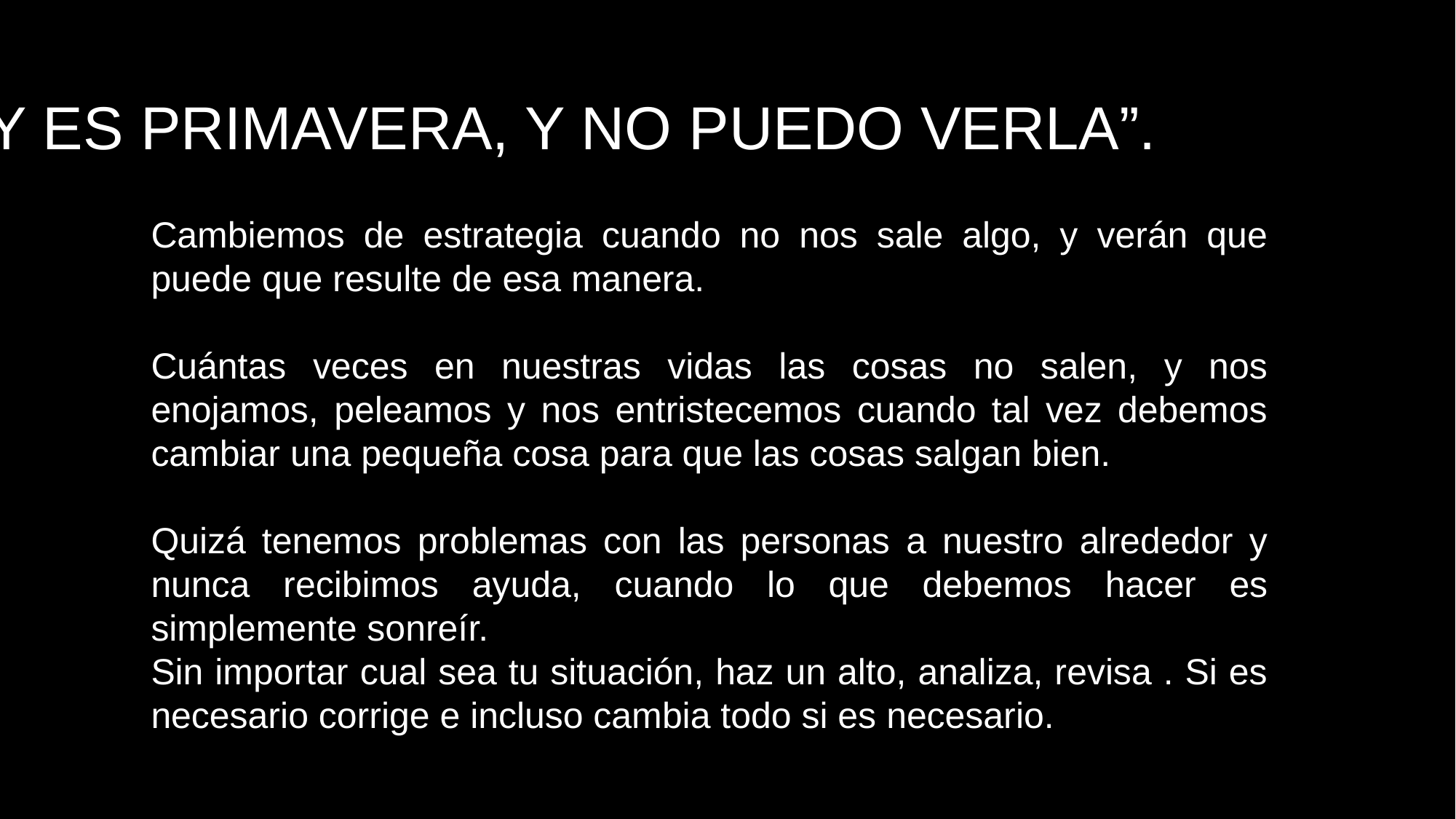

“HOY ES PRIMAVERA, Y NO PUEDO VERLA”.
Cambiemos de estrategia cuando no nos sale algo, y verán que puede que resulte de esa manera.

Cuántas veces en nuestras vidas las cosas no salen, y nos enojamos, peleamos y nos entristecemos cuando tal vez debemos cambiar una pequeña cosa para que las cosas salgan bien.

Quizá tenemos problemas con las personas a nuestro alrededor y nunca recibimos ayuda, cuando lo que debemos hacer es simplemente sonreír.
Sin importar cual sea tu situación, haz un alto, analiza, revisa . Si es necesario corrige e incluso cambia todo si es necesario.